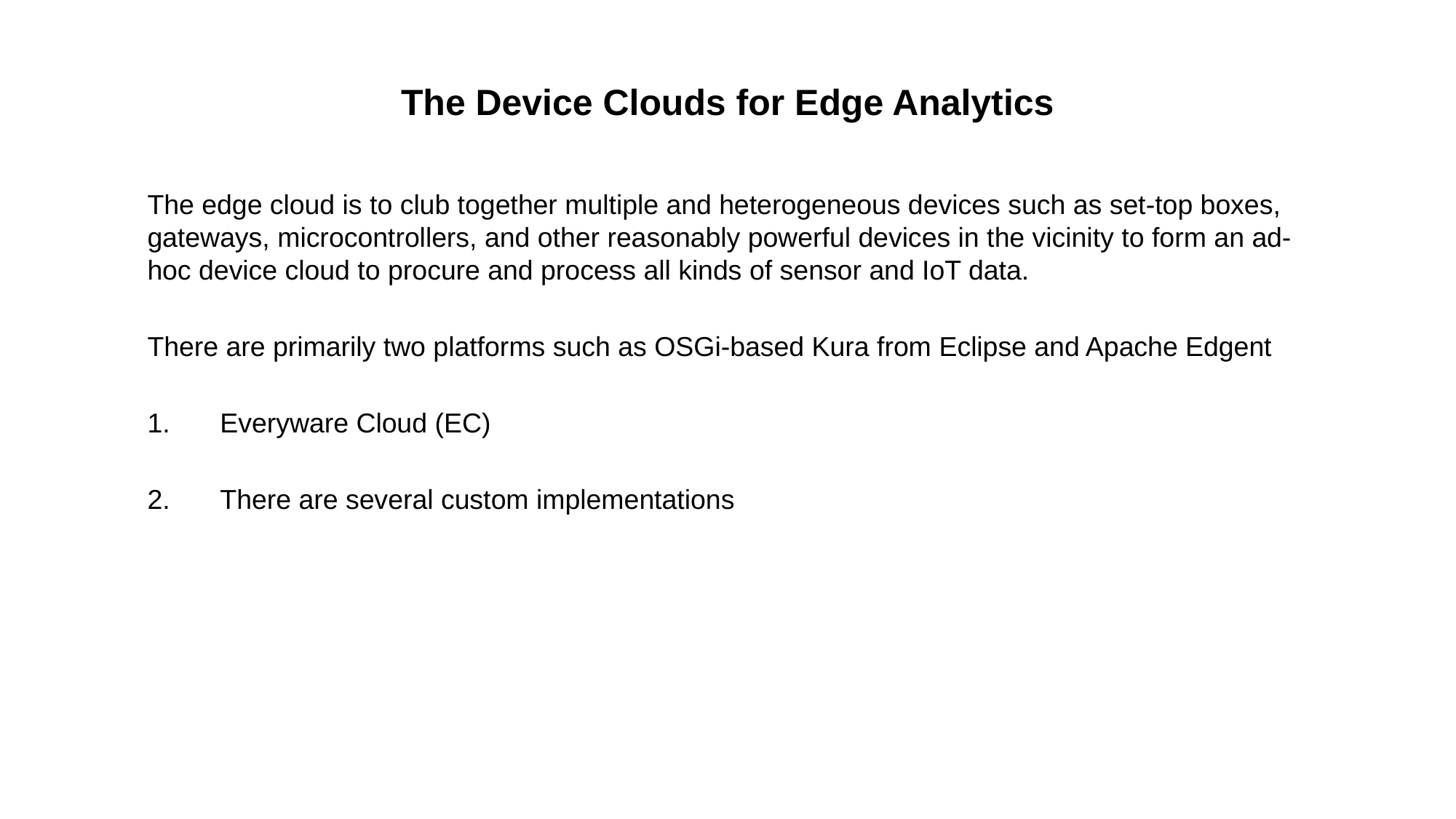

# The Device Clouds for Edge Analytics
The edge cloud is to club together multiple and heterogeneous devices such as set-top boxes, gateways, microcontrollers, and other reasonably powerful devices in the vicinity to form an ad-hoc device cloud to procure and process all kinds of sensor and IoT data.

There are primarily two platforms such as OSGi-based Kura from Eclipse and Apache Edgent

Everyware Cloud (EC)

There are several custom implementations